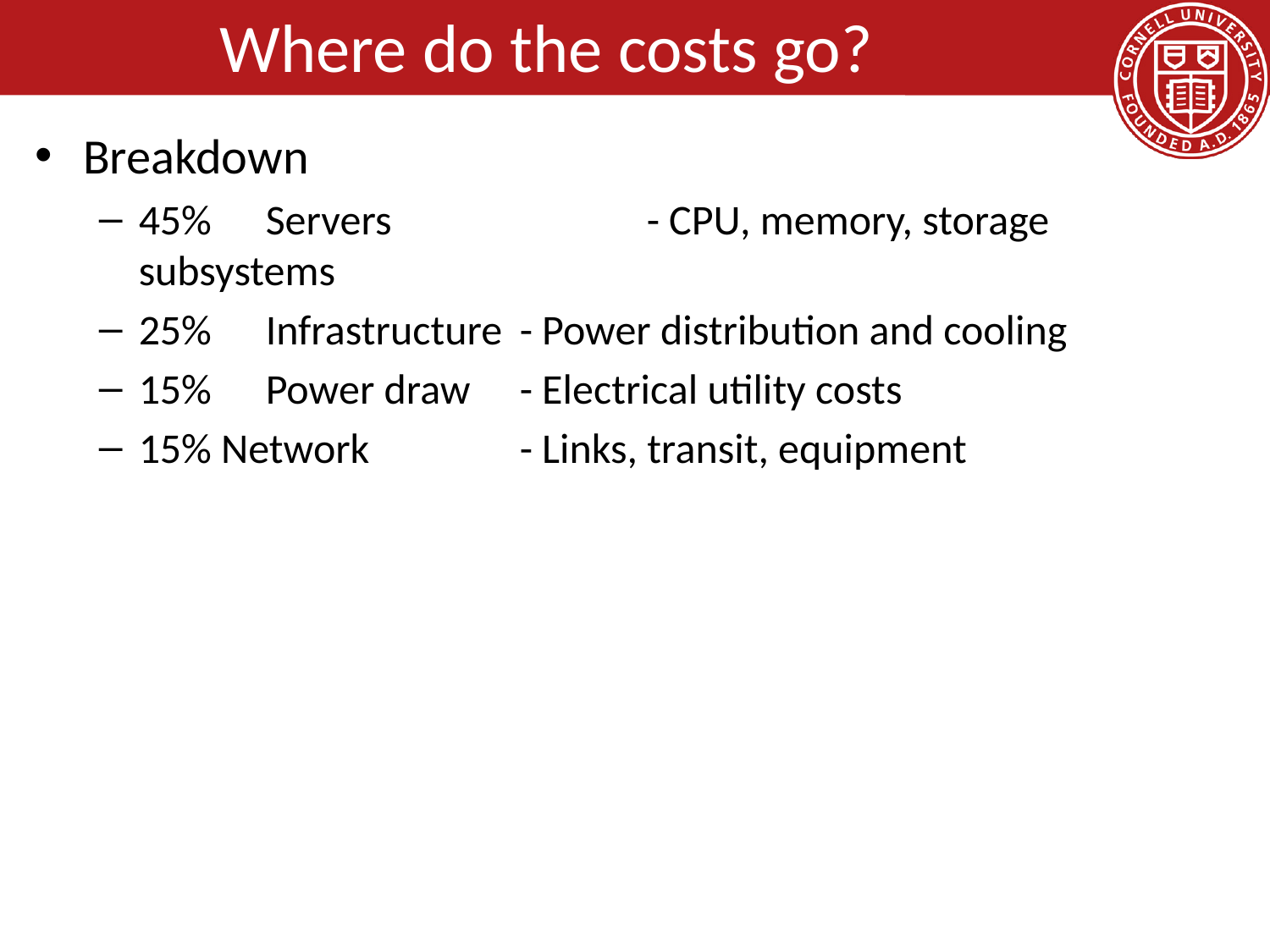

# Where do the costs go?
Breakdown
45%	Servers			- CPU, memory, storage subsystems
25%	Infrastructure	- Power distribution and cooling
15%	Power draw	- Electrical utility costs
15% Network		- Links, transit, equipment